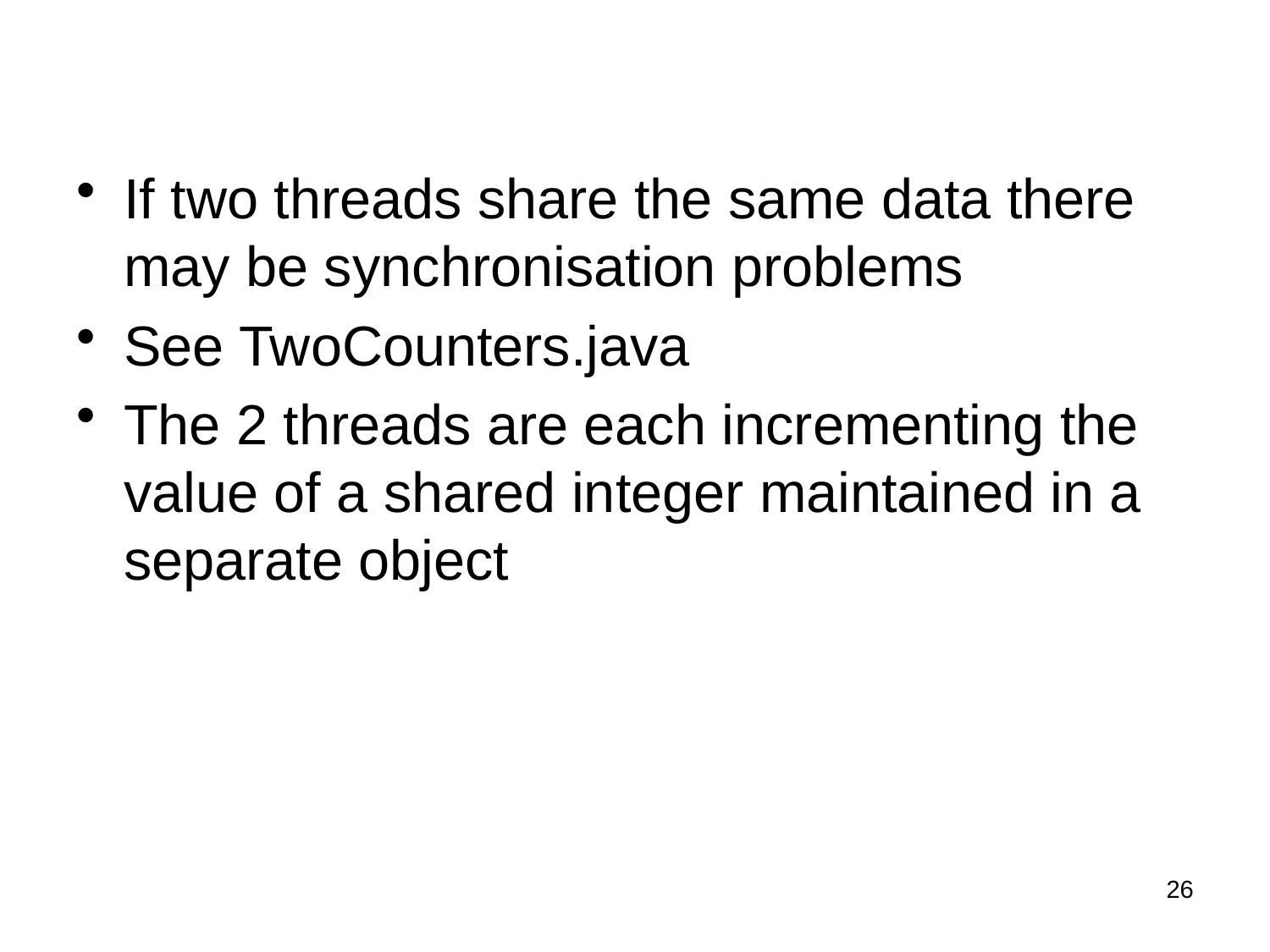

If two threads share the same data there may be synchronisation problems
See TwoCounters.java
The 2 threads are each incrementing the value of a shared integer maintained in a separate object

26